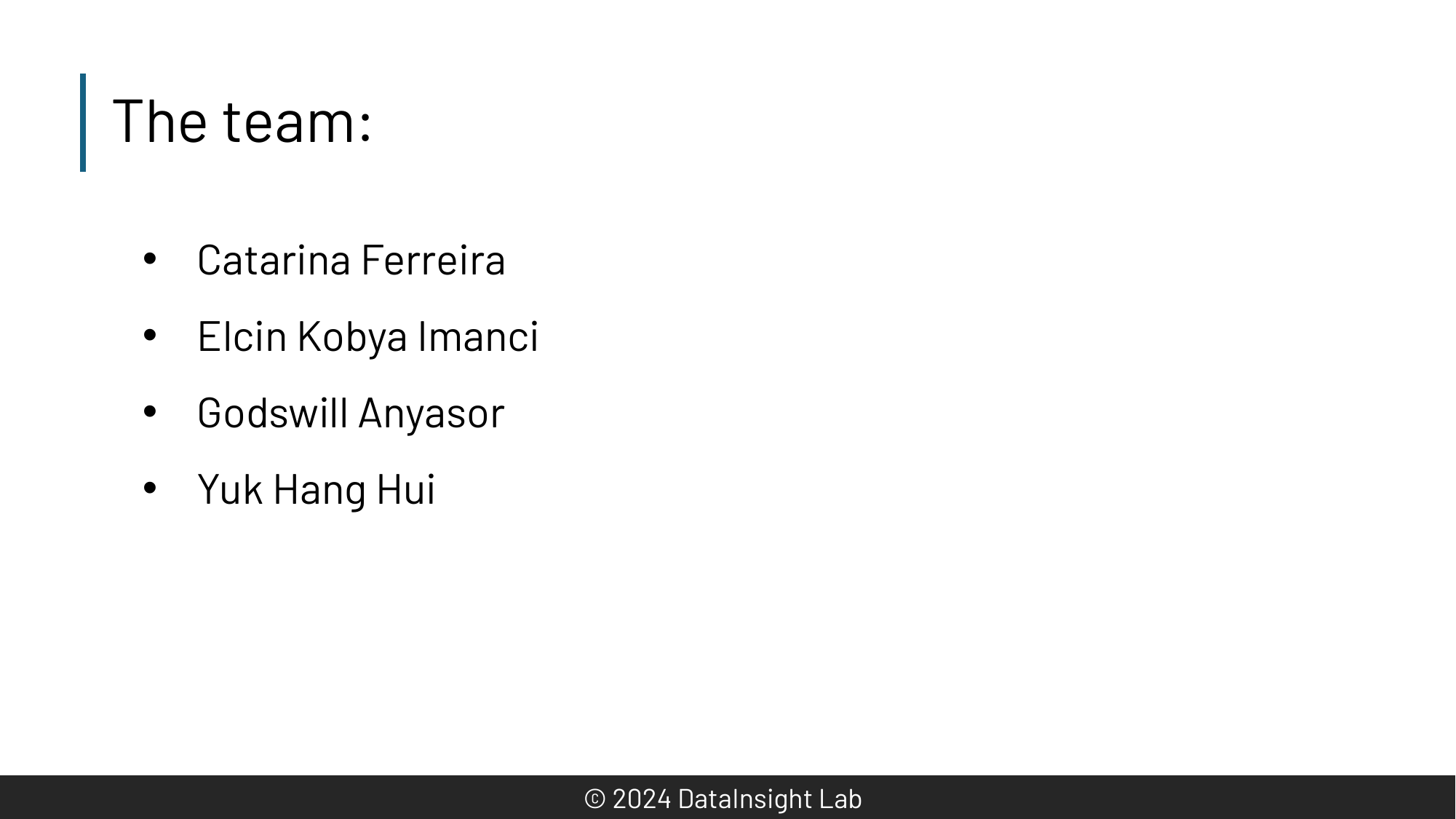

# The team:

Catarina Ferreira
Elcin Kobya Imanci
Godswill Anyasor
Yuk Hang Hui
© 2024 DataInsight Lab